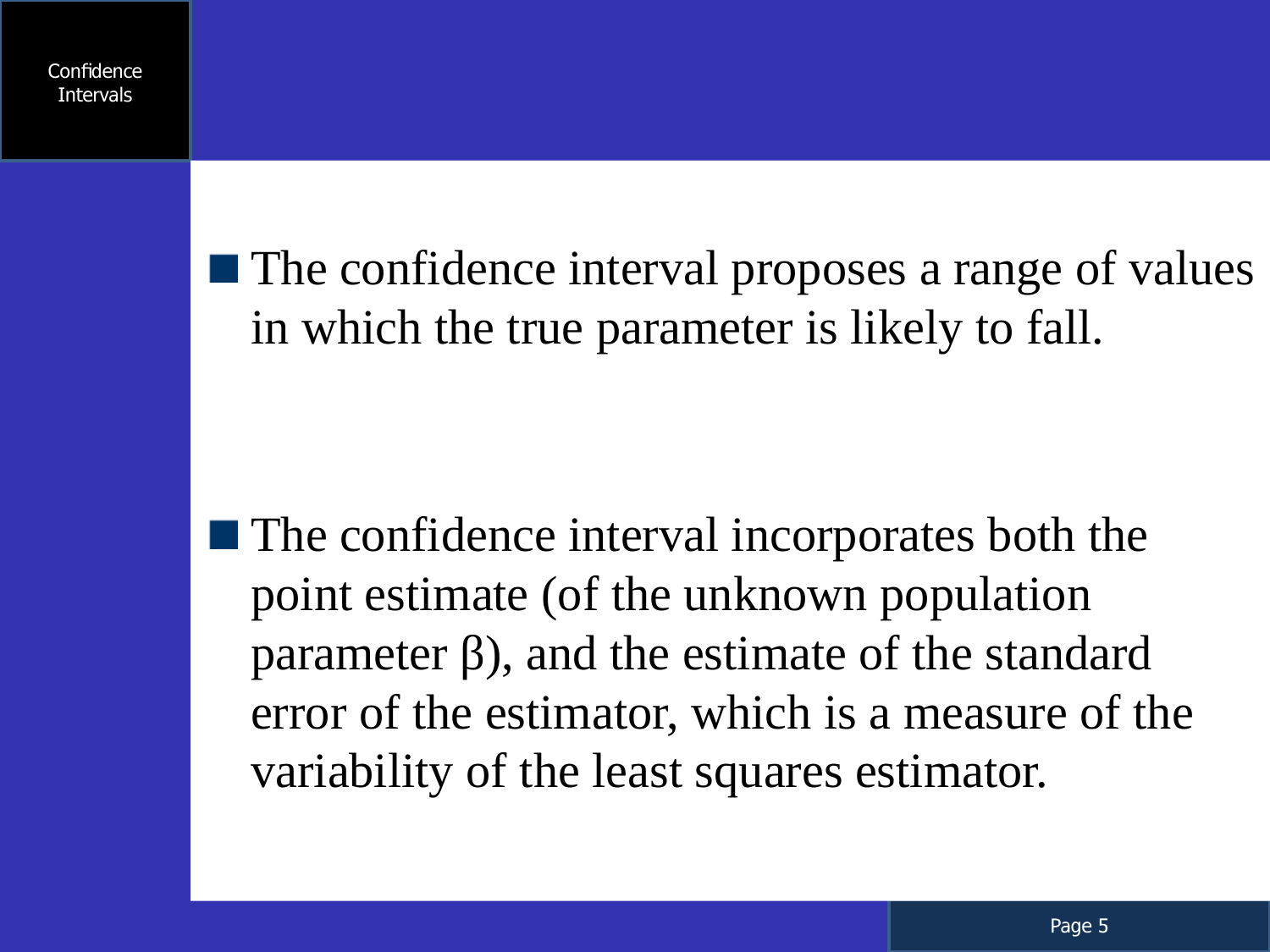

Confidence Intervals

The confidence interval proposes a range of values in which the true parameter is likely to fall.

The confidence interval incorporates both the point estimate (of the unknown population parameter β), and the estimate of the standard error of the estimator, which is a measure of the variability of the least squares estimator.